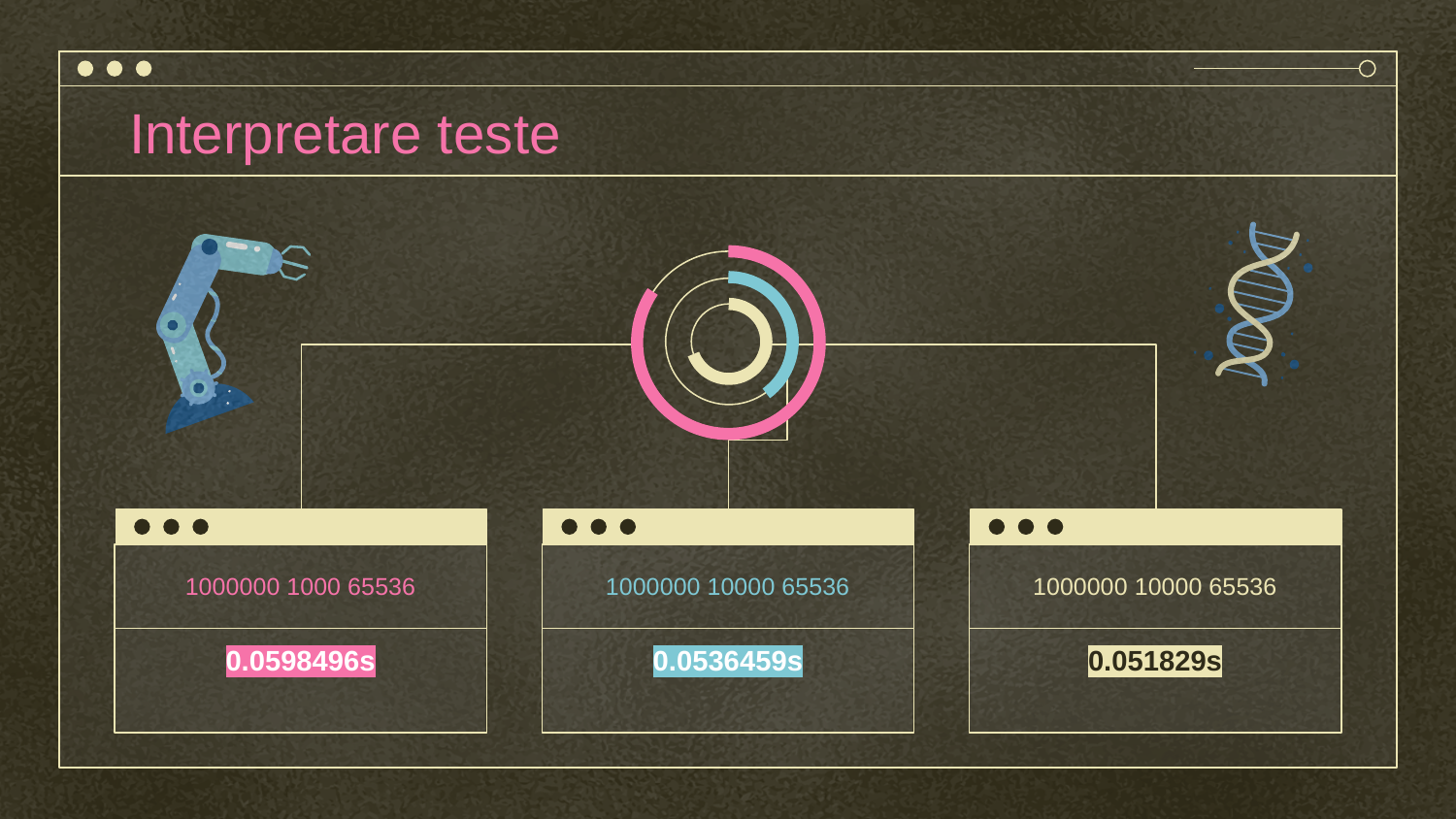

Interpretare teste

# 1000000 1000 65536

1000000 10000 65536

1000000 10000 65536
0.0598496s
0.0536459s
0.051829s